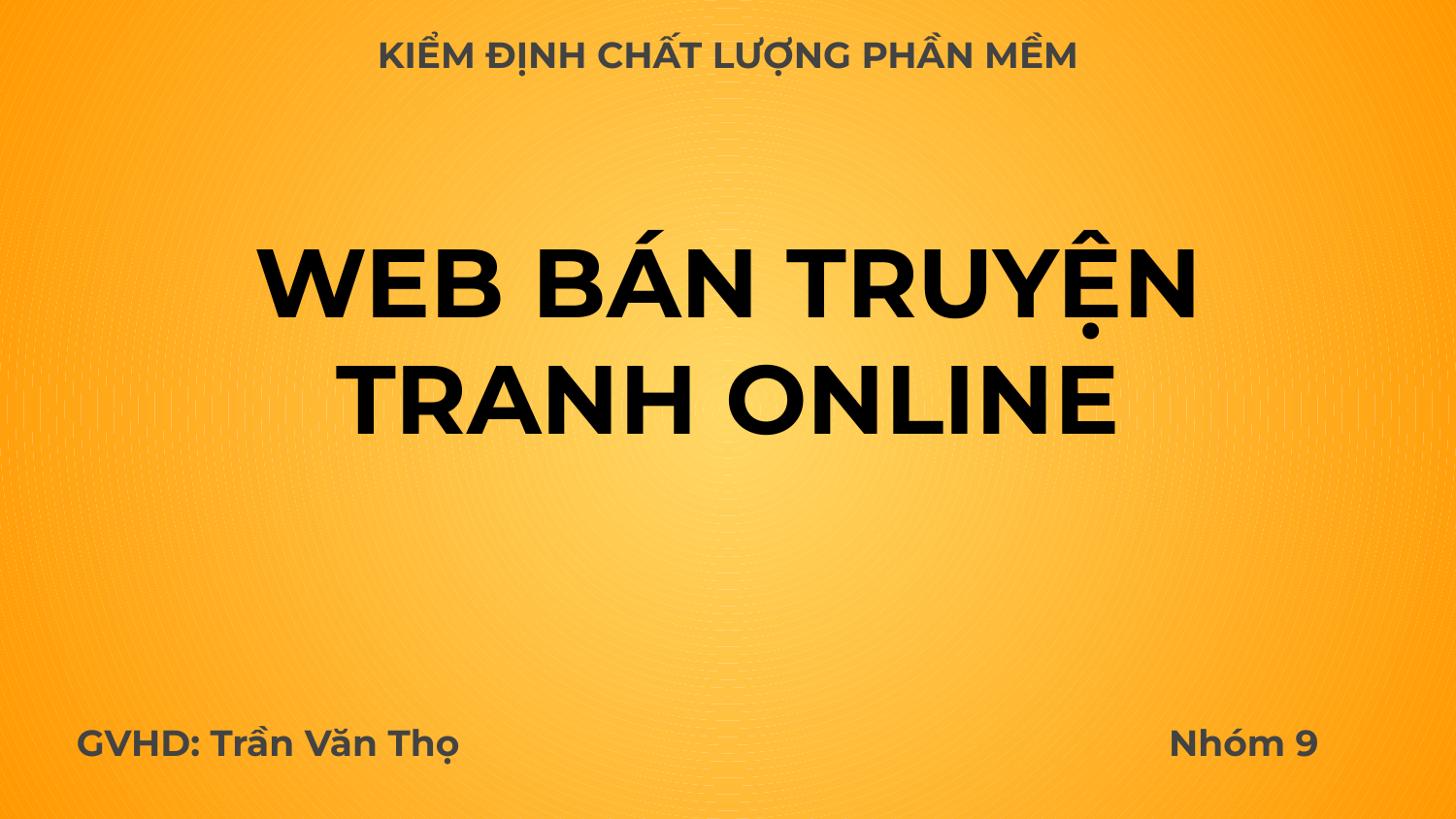

KIỂM ĐỊNH CHẤT LƯỢNG PHẦN MỀM

WEB BÁN TRUYỆN TRANH ONLINE
GVHD: Trần Văn Thọ

Nhóm 9